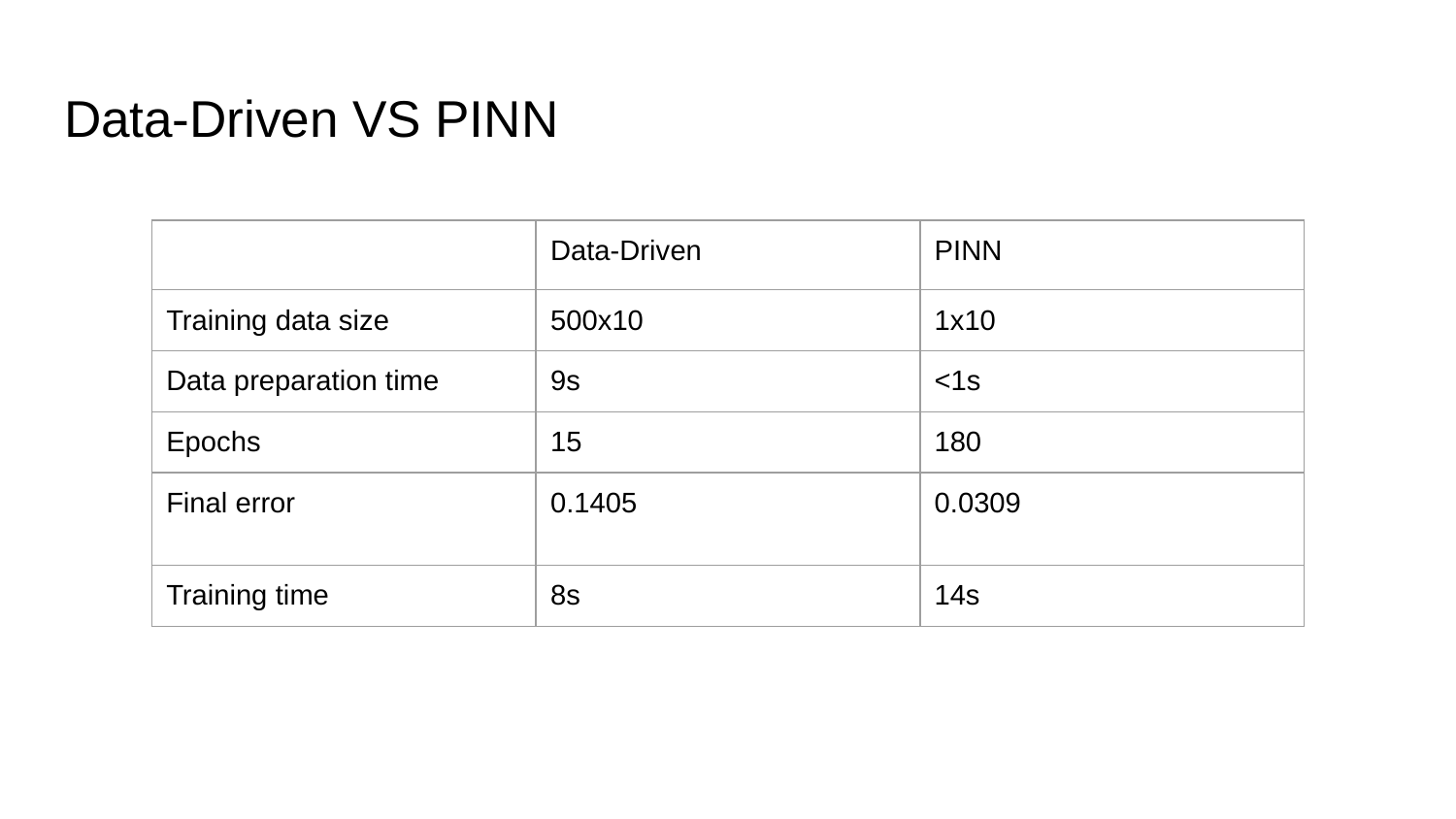

# Data-Driven VS PINN
|  | Data-Driven | PINN |
| --- | --- | --- |
| Training data size | 500x10 | 1x10 |
| Data preparation time | 9s | <1s |
| Epochs | 15 | 180 |
| Final error | 0.1405 | 0.0309 |
| Training time | 8s | 14s |